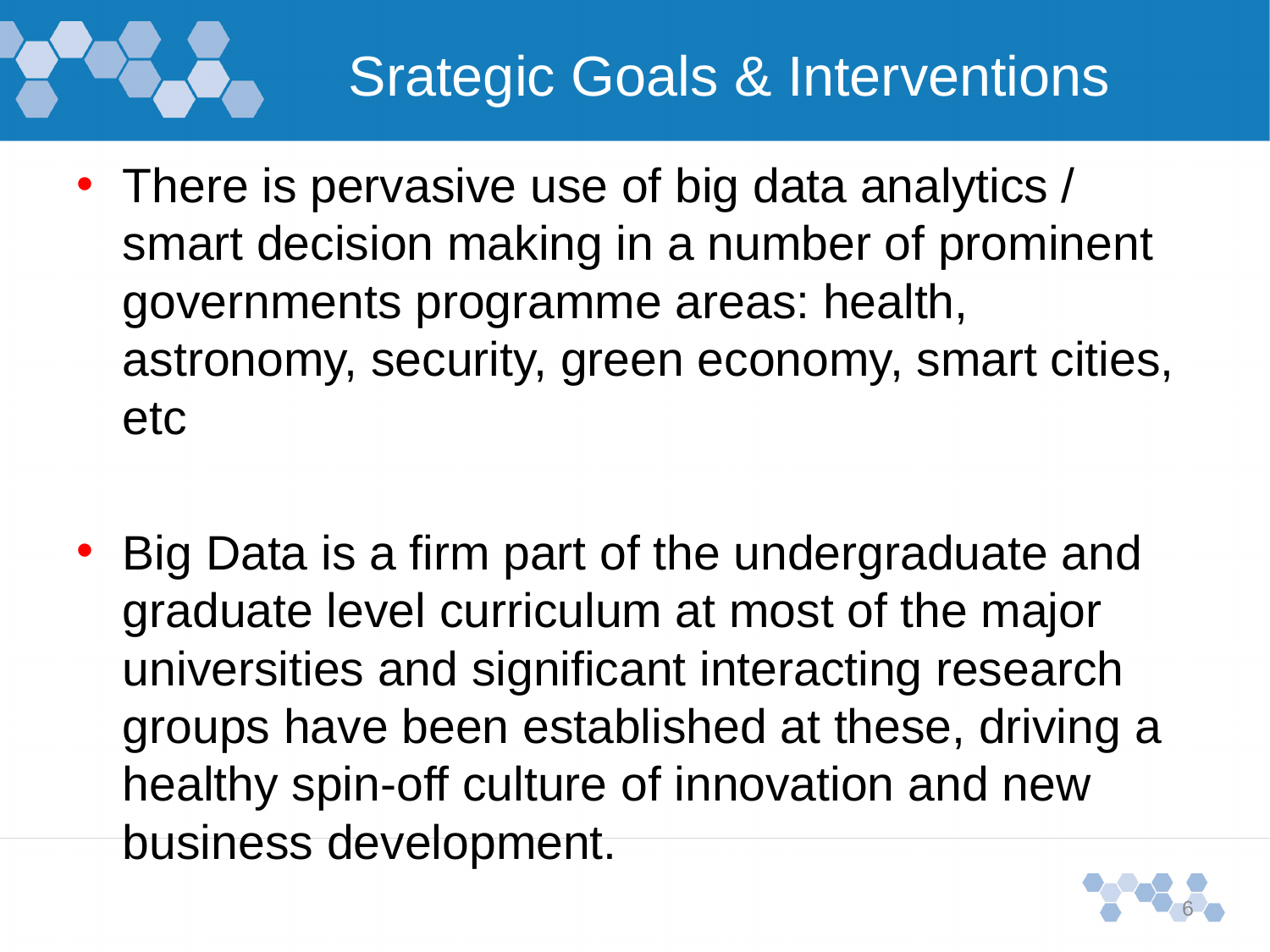

# Srategic Goals & Interventions
There is pervasive use of big data analytics / smart decision making in a number of prominent governments programme areas: health, astronomy, security, green economy, smart cities, etc

Big Data is a firm part of the undergraduate and graduate level curriculum at most of the major universities and significant interacting research groups have been established at these, driving a healthy spin-off culture of innovation and new business development.
6